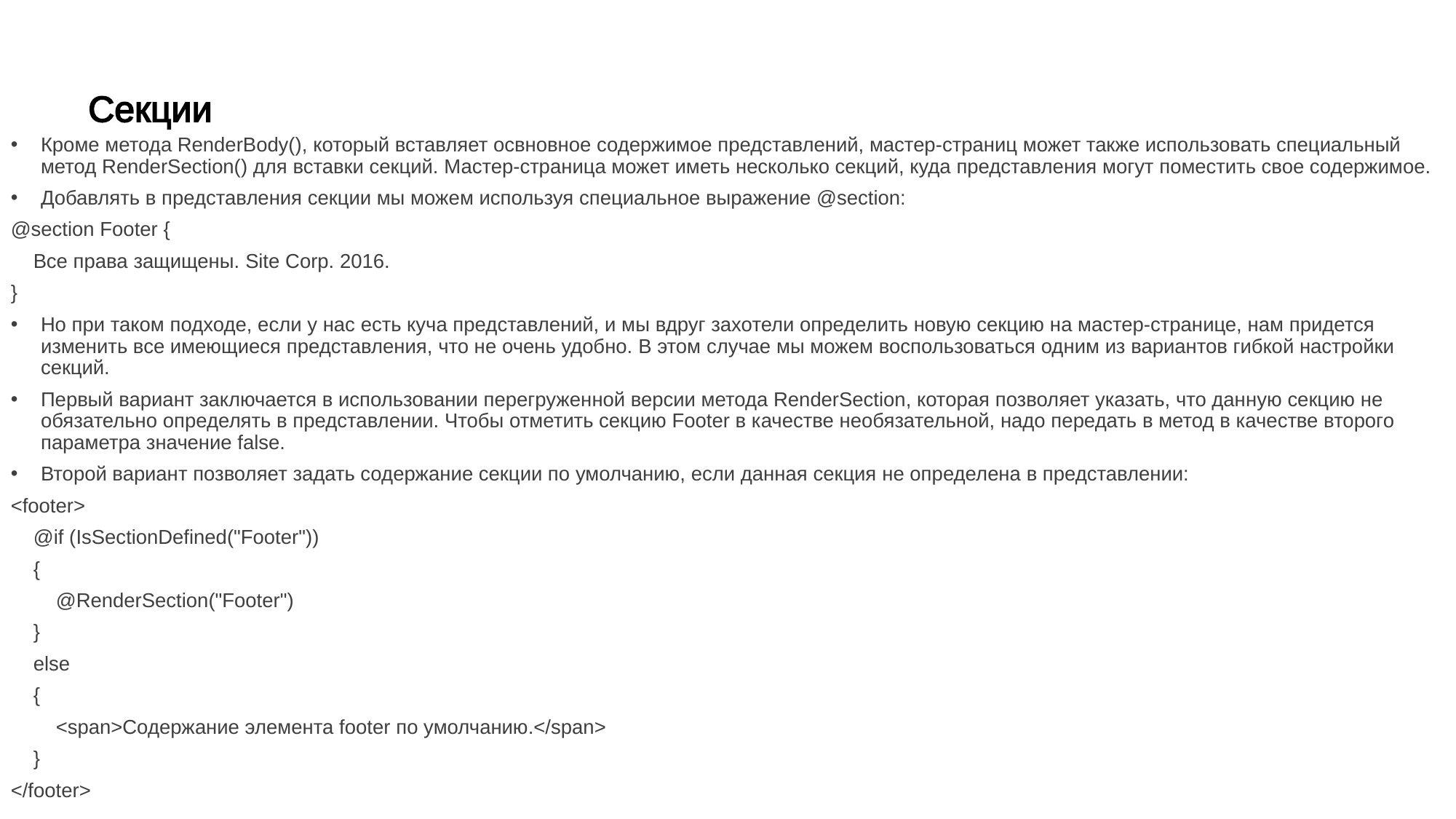

# Секции
Кроме метода RenderBody(), который вставляет освновное содержимое представлений, мастер-страниц может также использовать специальный метод RenderSection() для вставки секций. Мастер-страница может иметь несколько секций, куда представления могут поместить свое содержимое.
Добавлять в представления секции мы можем используя специальное выражение @section:
@section Footer {
    Все права защищены. Site Corp. 2016.
}
Но при таком подходе, если у нас есть куча представлений, и мы вдруг захотели определить новую секцию на мастер-странице, нам придется изменить все имеющиеся представления, что не очень удобно. В этом случае мы можем воспользоваться одним из вариантов гибкой настройки секций.
Первый вариант заключается в использовании перегруженной версии метода RenderSection, которая позволяет указать, что данную секцию не обязательно определять в представлении. Чтобы отметить секцию Footer в качестве необязательной, надо передать в метод в качестве второго параметра значение false.
Второй вариант позволяет задать содержание секции по умолчанию, если данная секция не определена в представлении:
<footer>
    @if (IsSectionDefined("Footer"))
    {
        @RenderSection("Footer")
    }
    else
    {
        <span>Содержание элемента footer по умолчанию.</span>
    }
</footer>